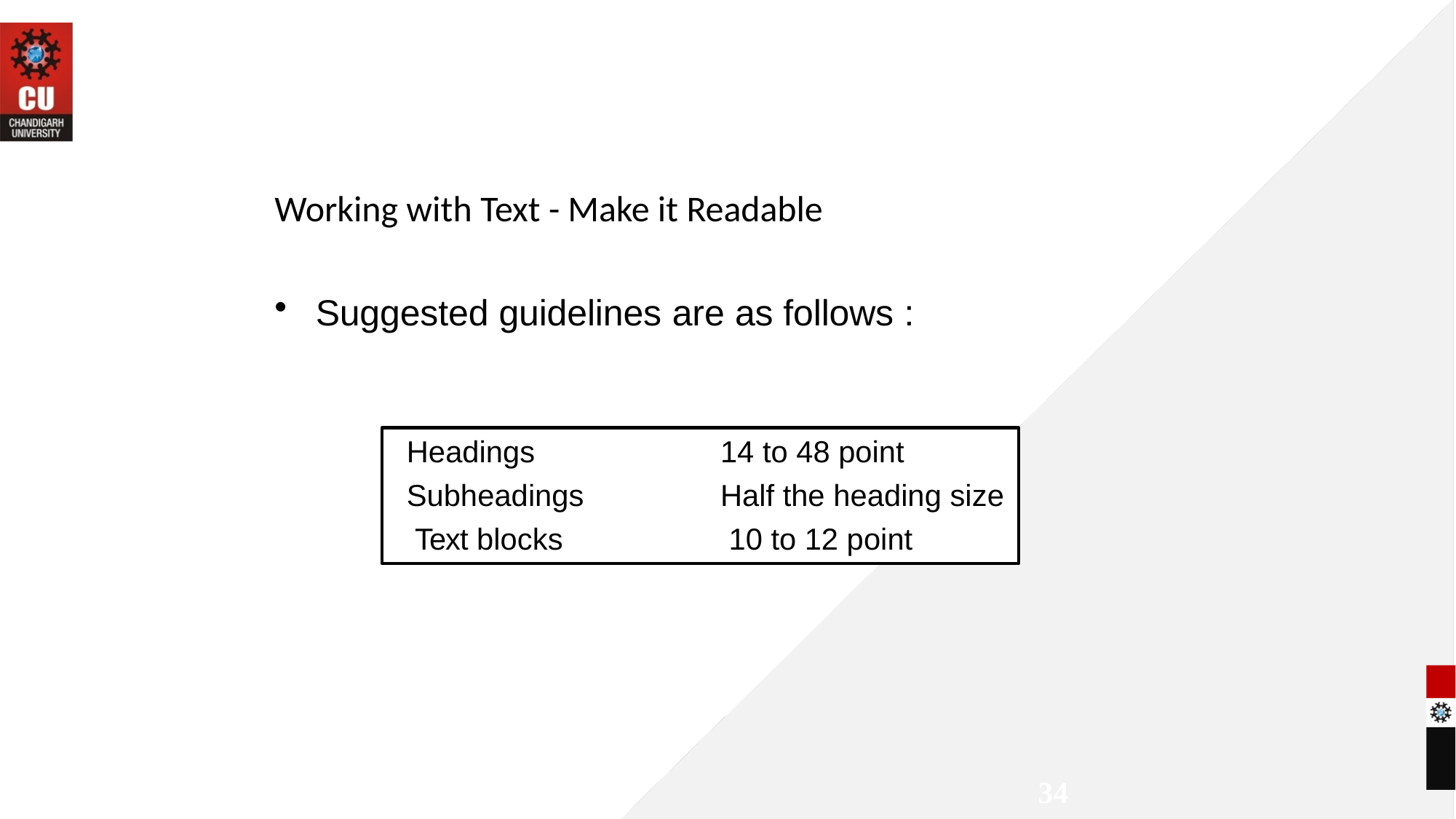

MMGD0203 Multimedia Design
# Working with Text - Make it Readable
Suggested guidelines are as follows :
Headings  Subheadings  Text blocks
14 to 48 point
Half the heading size  10 to 12 point

34